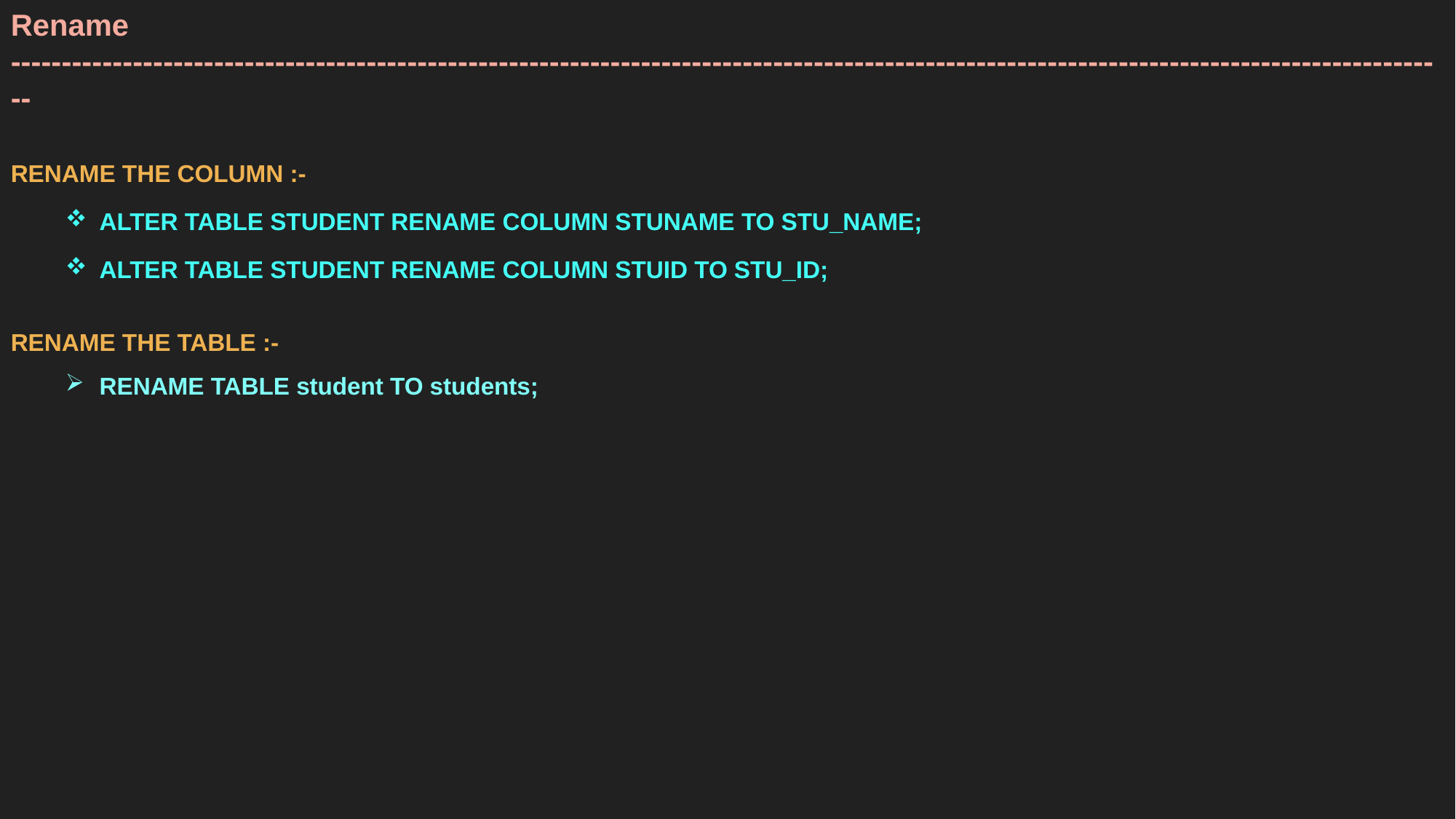

Rename
----------------------------------------------------------------------------------------------------------------------------------------------

RENAME THE COLUMN :-
ALTER TABLE STUDENT RENAME COLUMN STUNAME TO STU_NAME;
ALTER TABLE STUDENT RENAME COLUMN STUID TO STU_ID;

RENAME THE TABLE :-
RENAME TABLE student TO students;